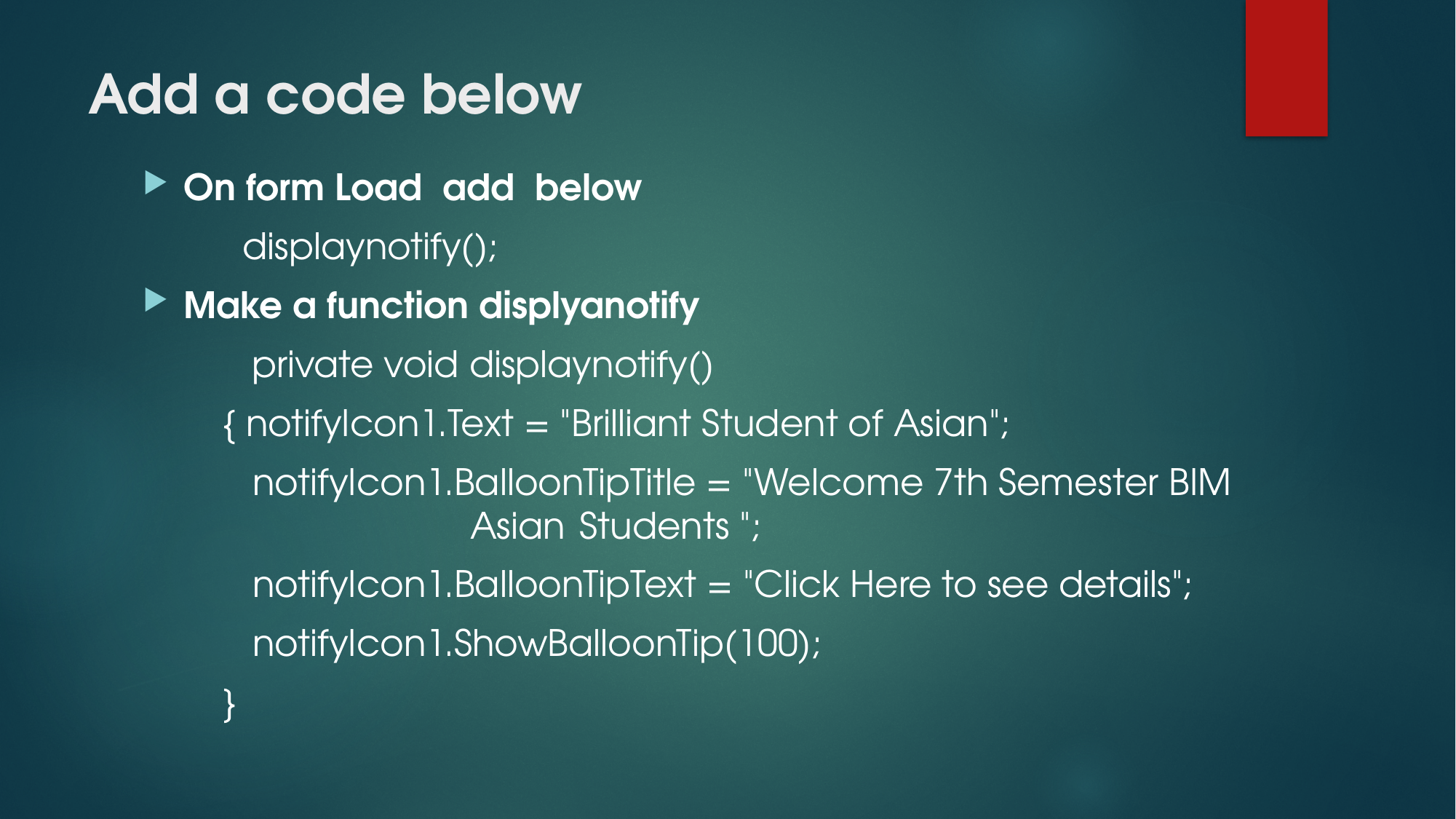

# Add a code below
On form Load  add  below
          displaynotify();
Make a function displyanotify
	private void displaynotify()
        { notifyIcon1.Text = "Brilliant Student of Asian";
           notifyIcon1.BalloonTipTitle = "Welcome 7th Semester BIM    			Asian	Students ";
           notifyIcon1.BalloonTipText = "Click Here to see details";
           notifyIcon1.ShowBalloonTip(100);
        }